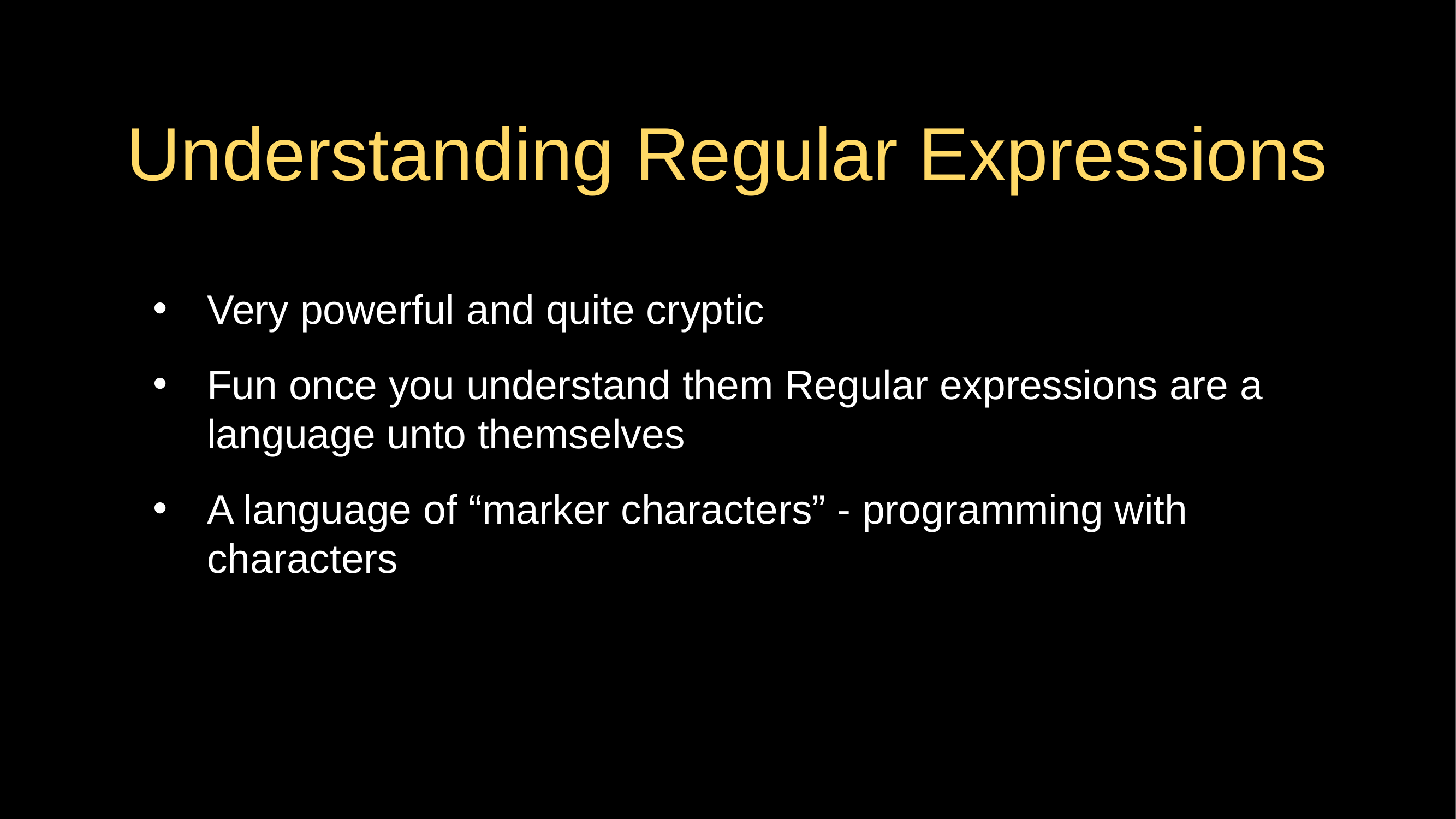

# Understanding Regular Expressions
Very powerful and quite cryptic
Fun once you understand them Regular expressions are a language unto themselves
A language of “marker characters” - programming with characters